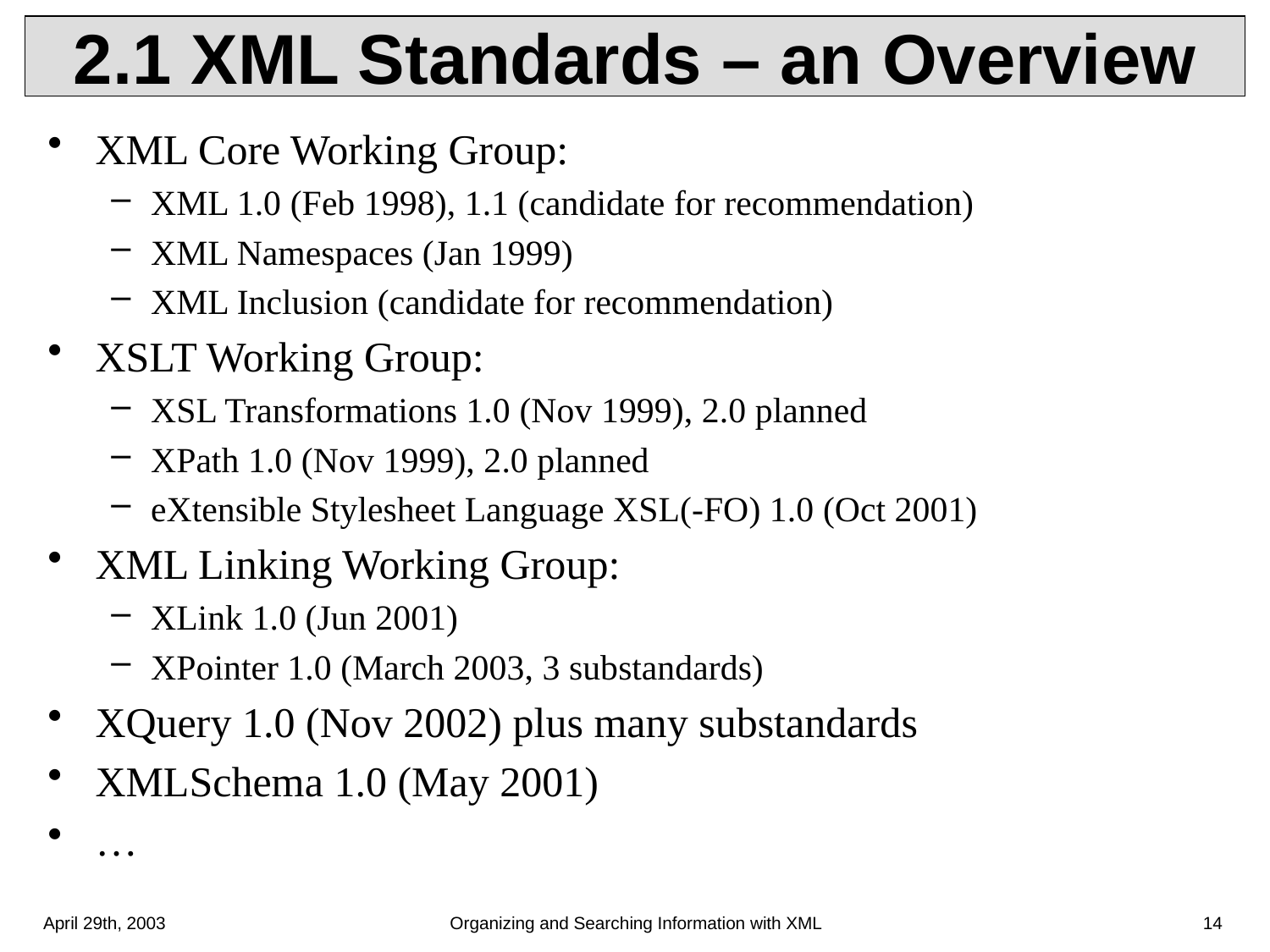

# 2.1 XML Standards – an Overview
XML Core Working Group:
XML 1.0 (Feb 1998), 1.1 (candidate for recommendation)
XML Namespaces (Jan 1999)
XML Inclusion (candidate for recommendation)
XSLT Working Group:
XSL Transformations 1.0 (Nov 1999), 2.0 planned
XPath 1.0 (Nov 1999), 2.0 planned
eXtensible Stylesheet Language XSL(-FO) 1.0 (Oct 2001)
XML Linking Working Group:
XLink 1.0 (Jun 2001)
XPointer 1.0 (March 2003, 3 substandards)
XQuery 1.0 (Nov 2002) plus many substandards
XMLSchema 1.0 (May 2001)
…
April 29th, 2003
Organizing and Searching Information with XML
14